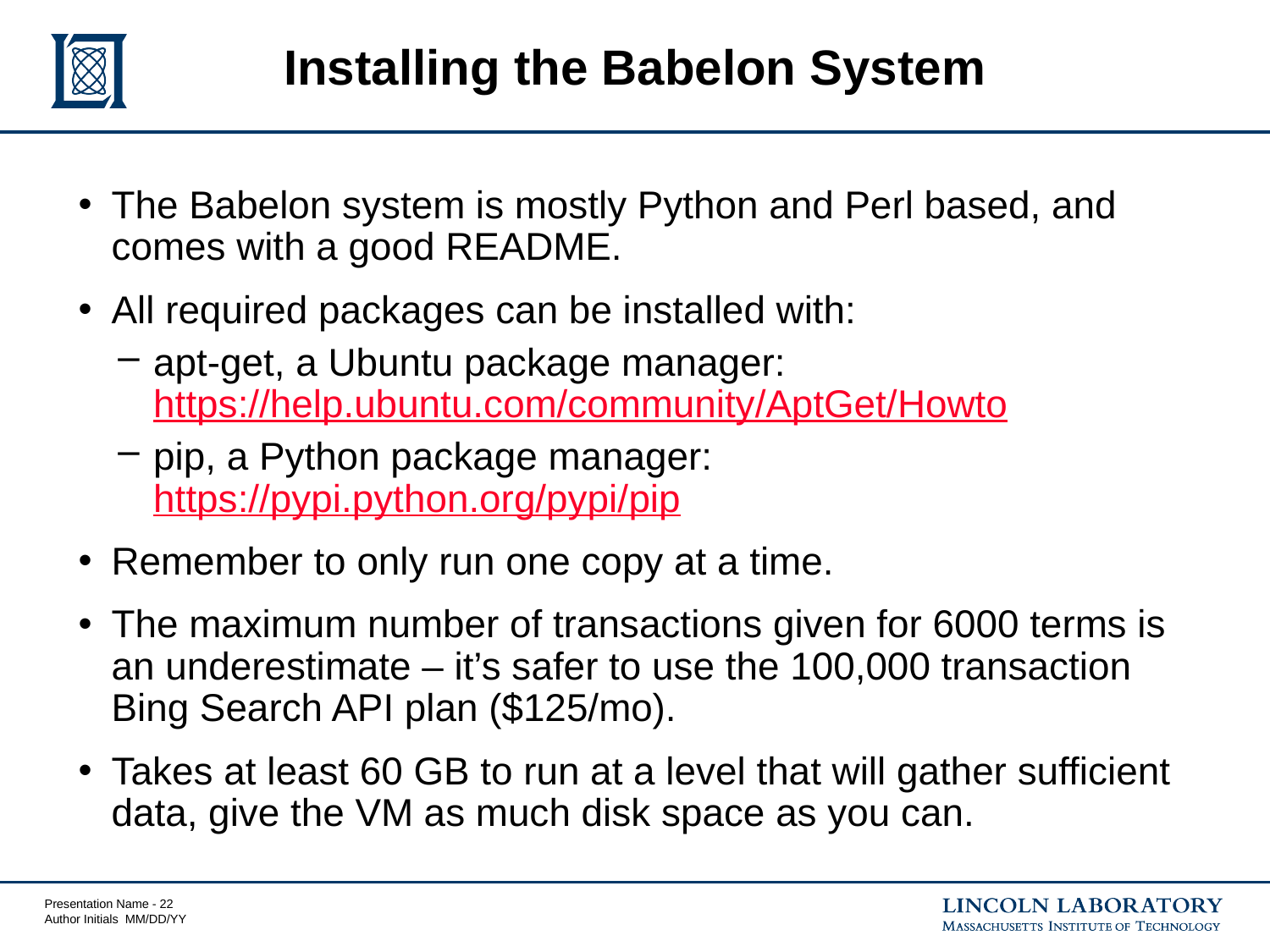

# Installing the Babelon System
The Babelon system is mostly Python and Perl based, and comes with a good README.
All required packages can be installed with:
apt-get, a Ubuntu package manager: https://help.ubuntu.com/community/AptGet/Howto
pip, a Python package manager: https://pypi.python.org/pypi/pip
Remember to only run one copy at a time.
The maximum number of transactions given for 6000 terms is an underestimate – it’s safer to use the 100,000 transaction Bing Search API plan ($125/mo).
Takes at least 60 GB to run at a level that will gather sufficient data, give the VM as much disk space as you can.